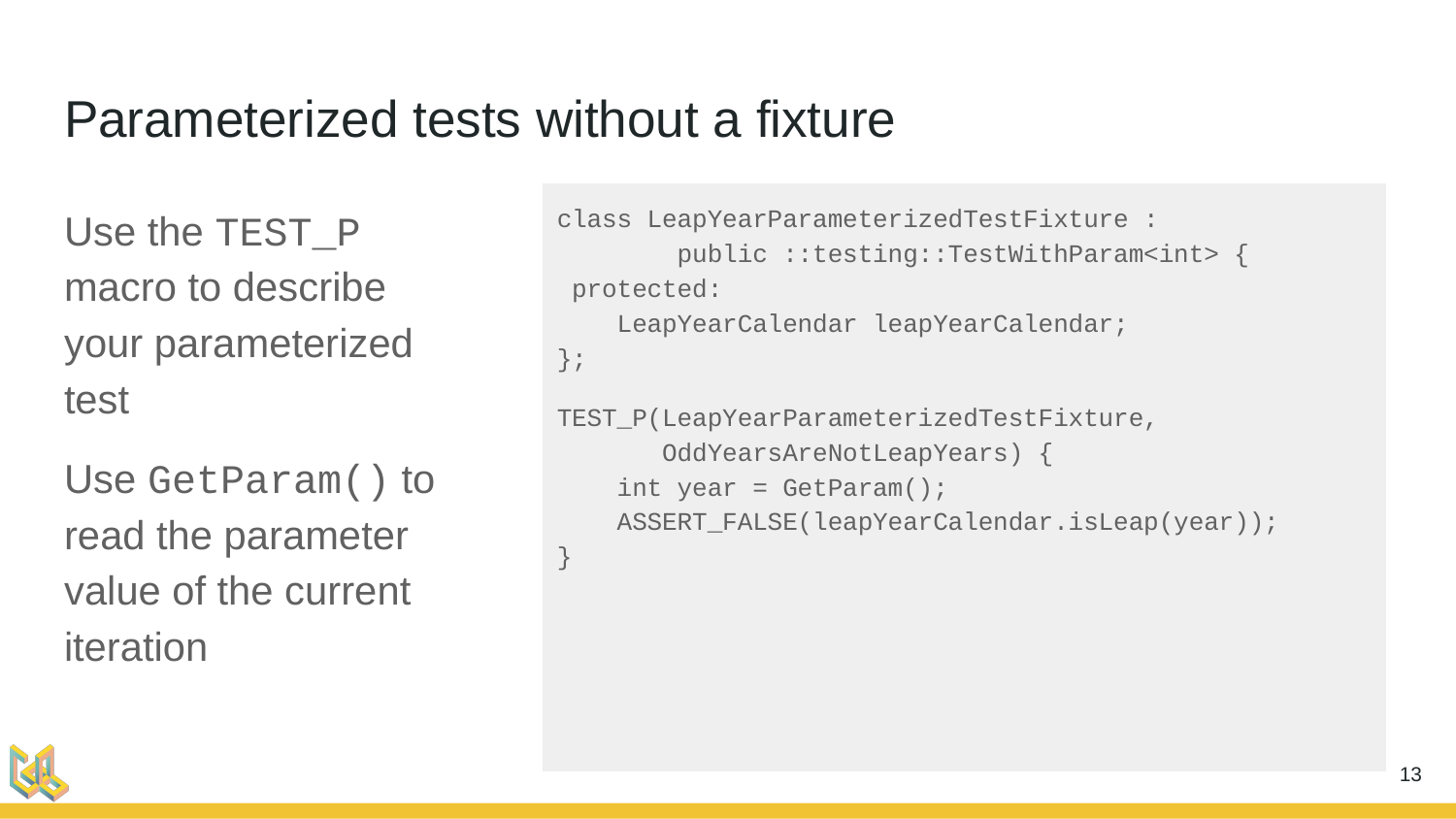

# Parameterized tests without a fixture
Use the TEST_P macro to describe your parameterized test
Use GetParam() to read the parameter value of the current iteration
class LeapYearParameterizedTestFixture :
        public ::testing::TestWithParam<int> {
 protected:
    LeapYearCalendar leapYearCalendar;
};
TEST_P(LeapYearParameterizedTestFixture,
       OddYearsAreNotLeapYears) {
    int year = GetParam();
    ASSERT_FALSE(leapYearCalendar.isLeap(year));
}
13